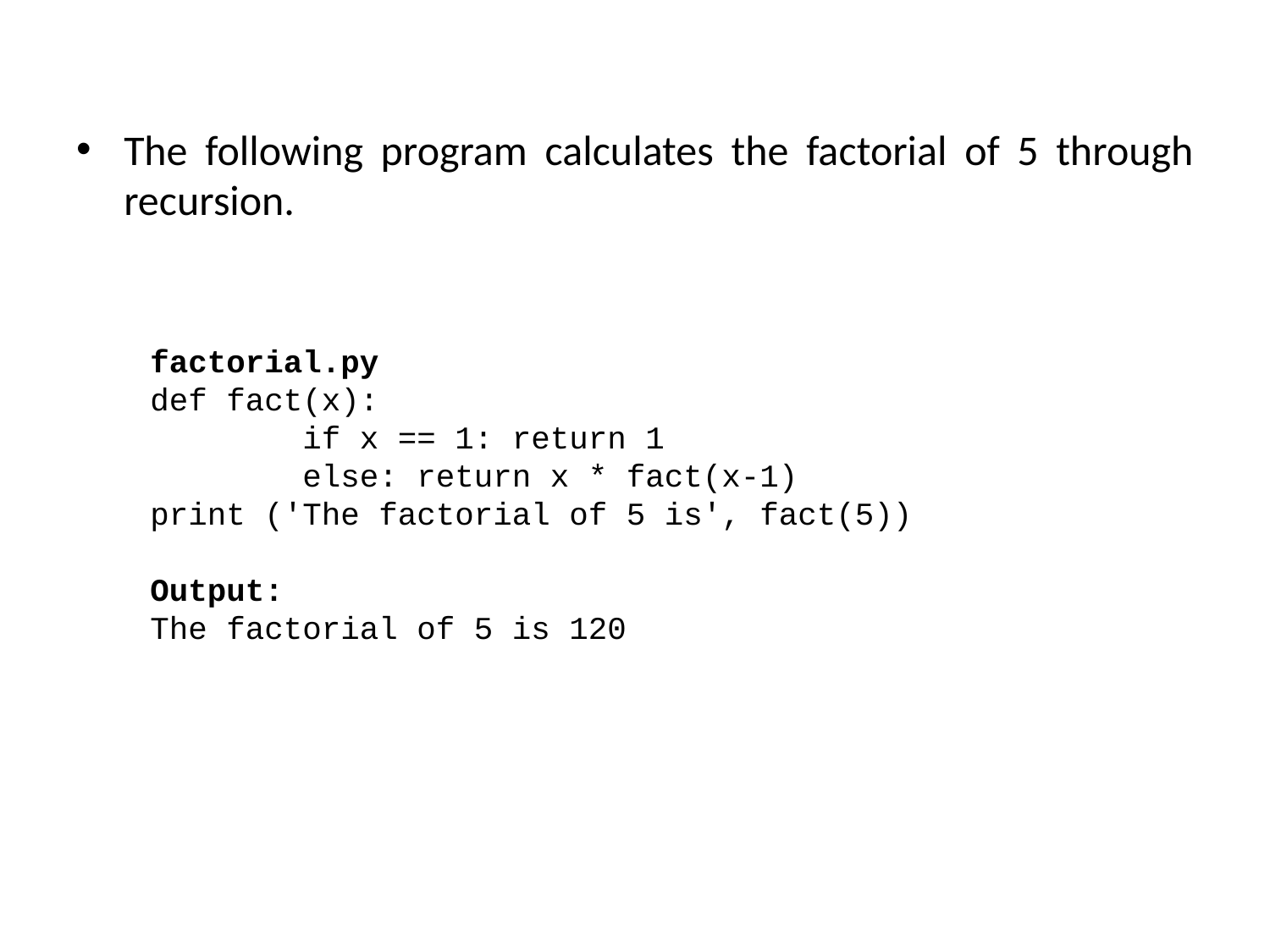

The following program calculates the factorial of 5 through recursion.
factorial.py
def fact(x):
        if x == 1: return 1
        else: return x * fact(x-1)
print ('The factorial of 5 is', fact(5))

Output:
The factorial of 5 is 120